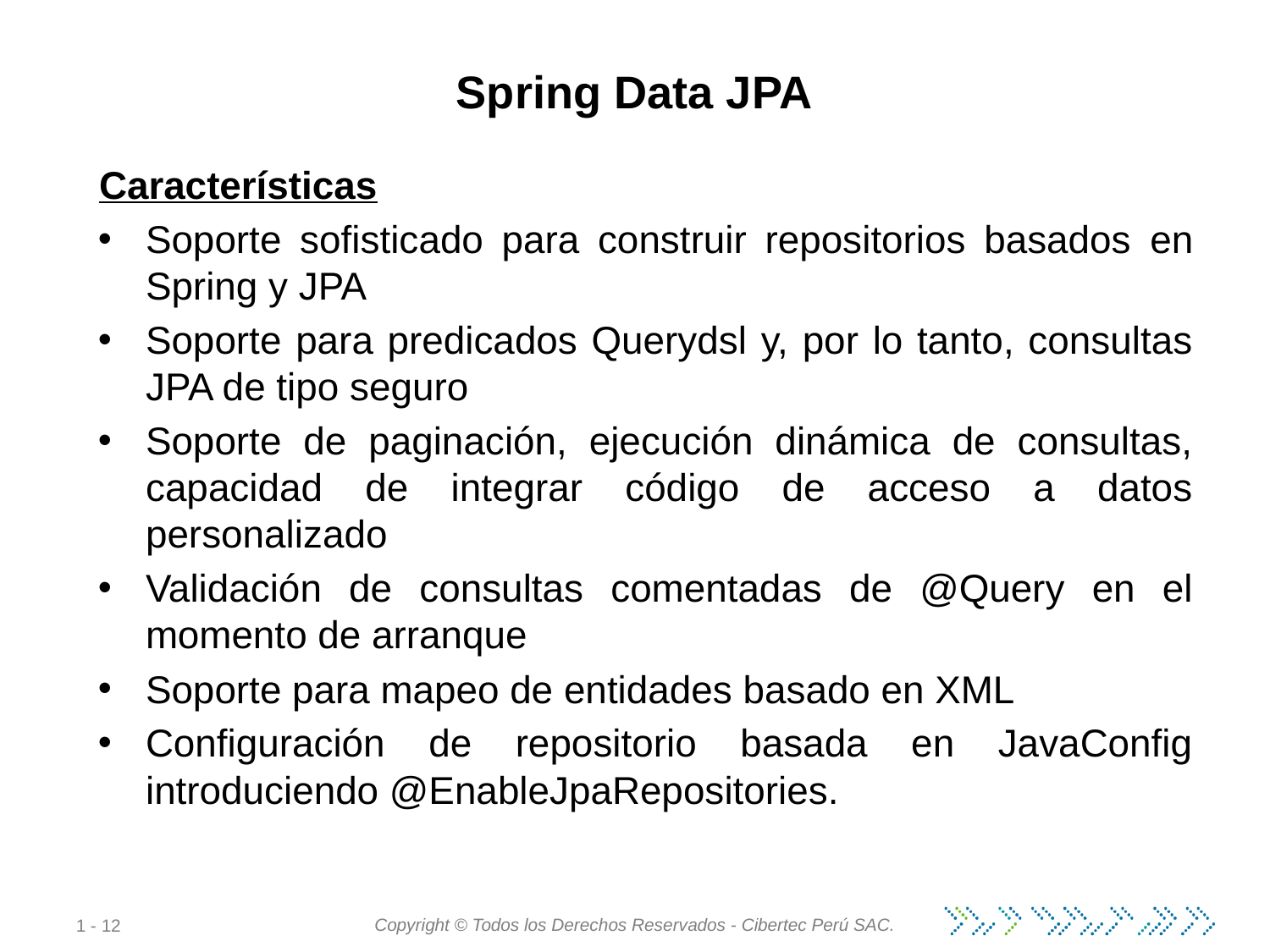

# Spring Data JPA
Características
Soporte sofisticado para construir repositorios basados ​​en Spring y JPA
Soporte para predicados Querydsl y, por lo tanto, consultas JPA de tipo seguro
Soporte de paginación, ejecución dinámica de consultas, capacidad de integrar código de acceso a datos personalizado
Validación de consultas comentadas de @Query en el momento de arranque
Soporte para mapeo de entidades basado en XML
Configuración de repositorio basada en JavaConfig introduciendo @EnableJpaRepositories.